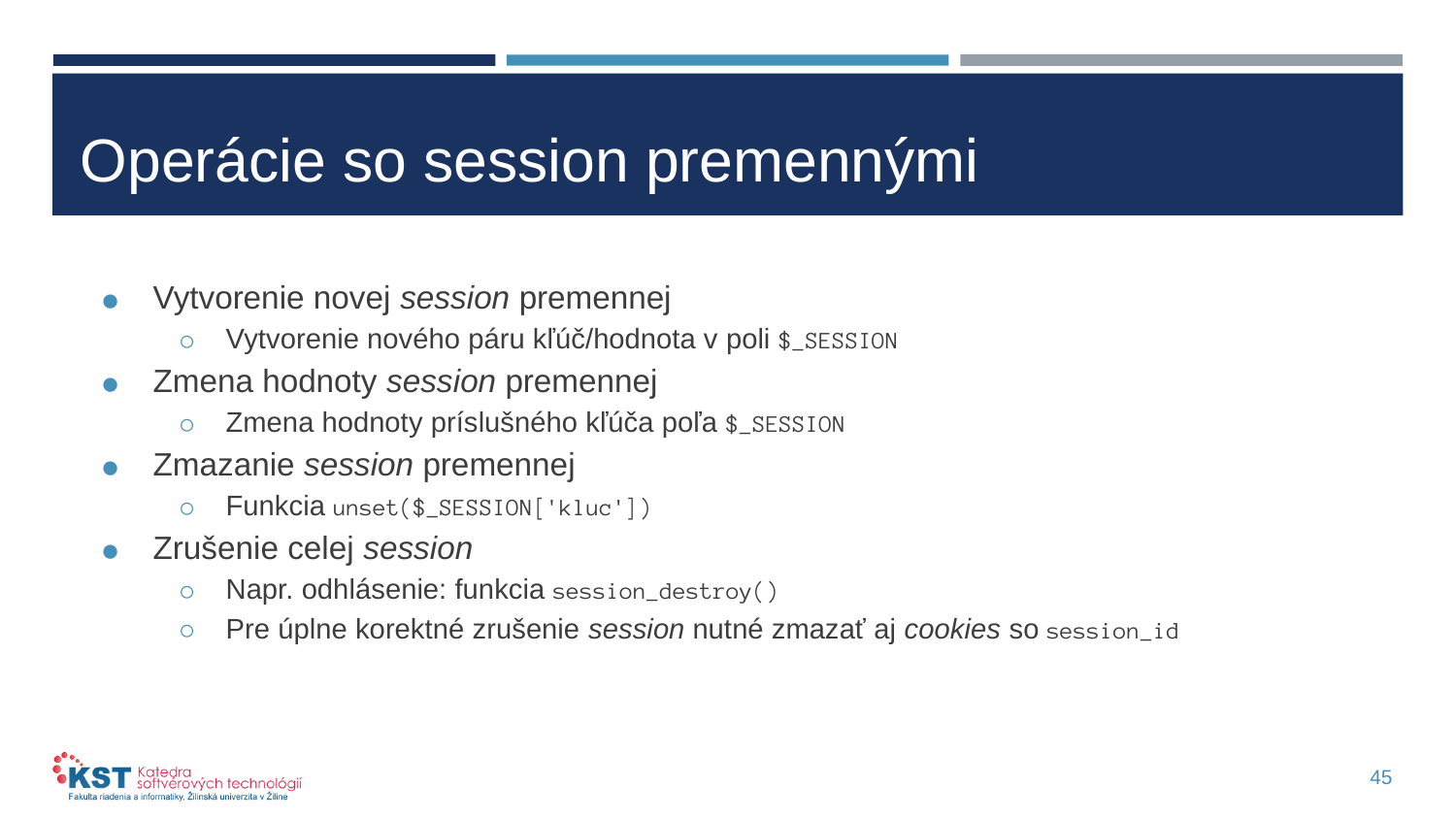

# Operácie so session premennými
Vytvorenie novej session premennej
Vytvorenie nového páru kľúč/hodnota v poli $_SESSION
Zmena hodnoty session premennej
Zmena hodnoty príslušného kľúča poľa $_SESSION
Zmazanie session premennej
Funkcia unset($_SESSION['kluc'])
Zrušenie celej session
Napr. odhlásenie: funkcia session_destroy()
Pre úplne korektné zrušenie session nutné zmazať aj cookies so session_id
45